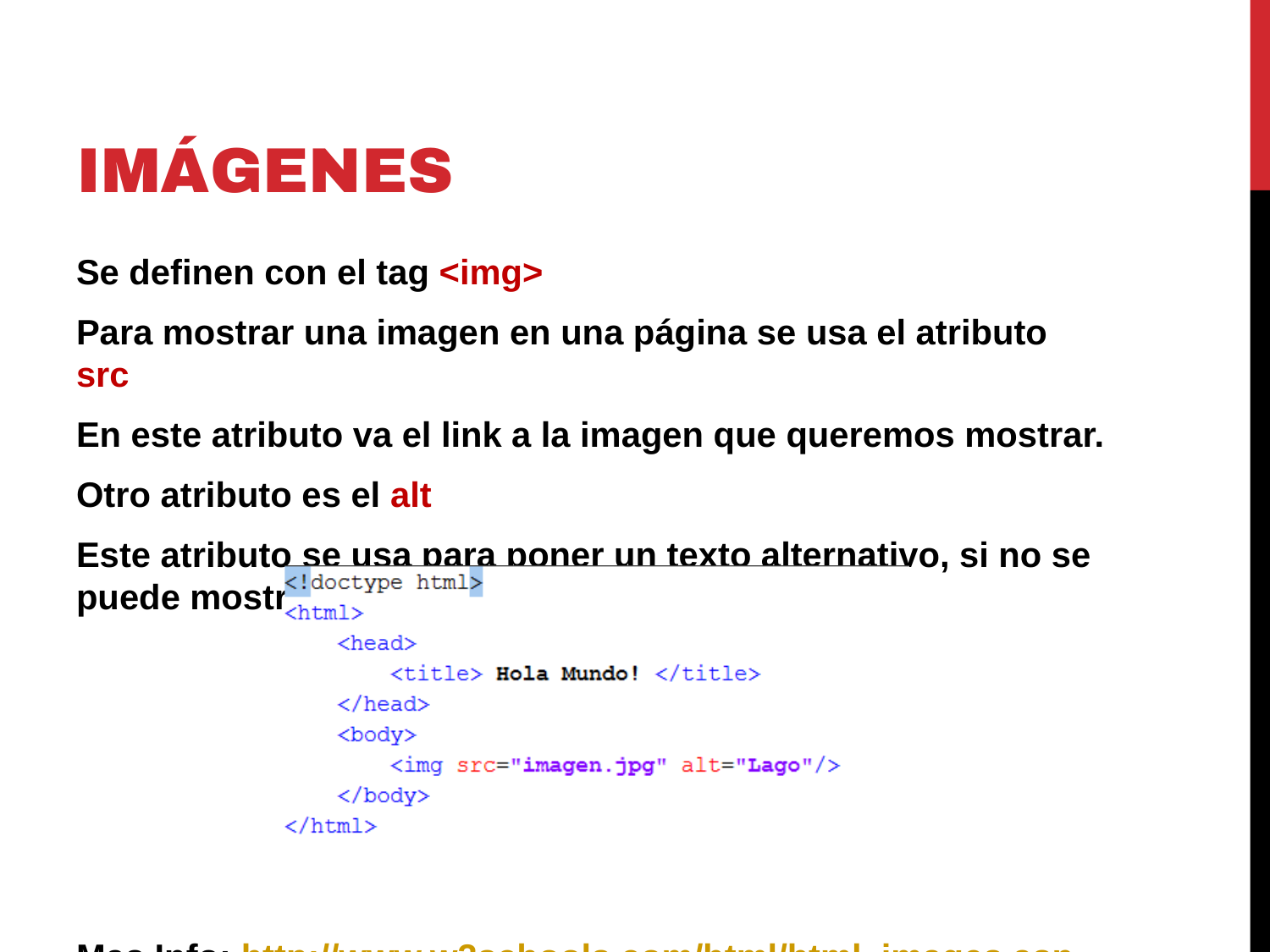

# Imágenes
Se definen con el tag <img>
Para mostrar una imagen en una página se usa el atributo src
En este atributo va el link a la imagen que queremos mostrar.
Otro atributo es el alt
Este atributo se usa para poner un texto alternativo, si no se puede mostrar la imagen.

Mas Info: http://www.w3schools.com/html/html_images.asp